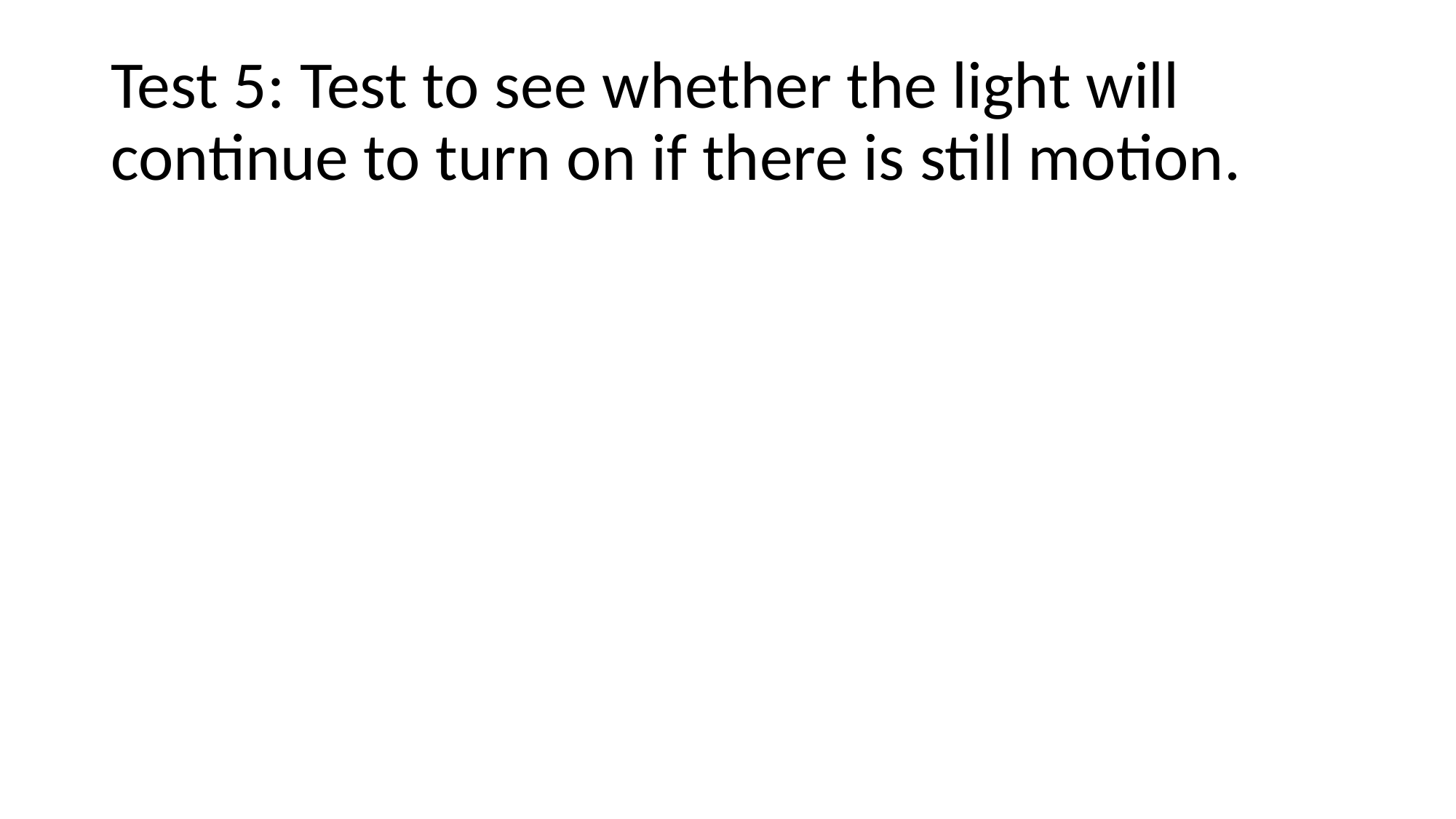

# Test 5: Test to see whether the light will continue to turn on if there is still motion.